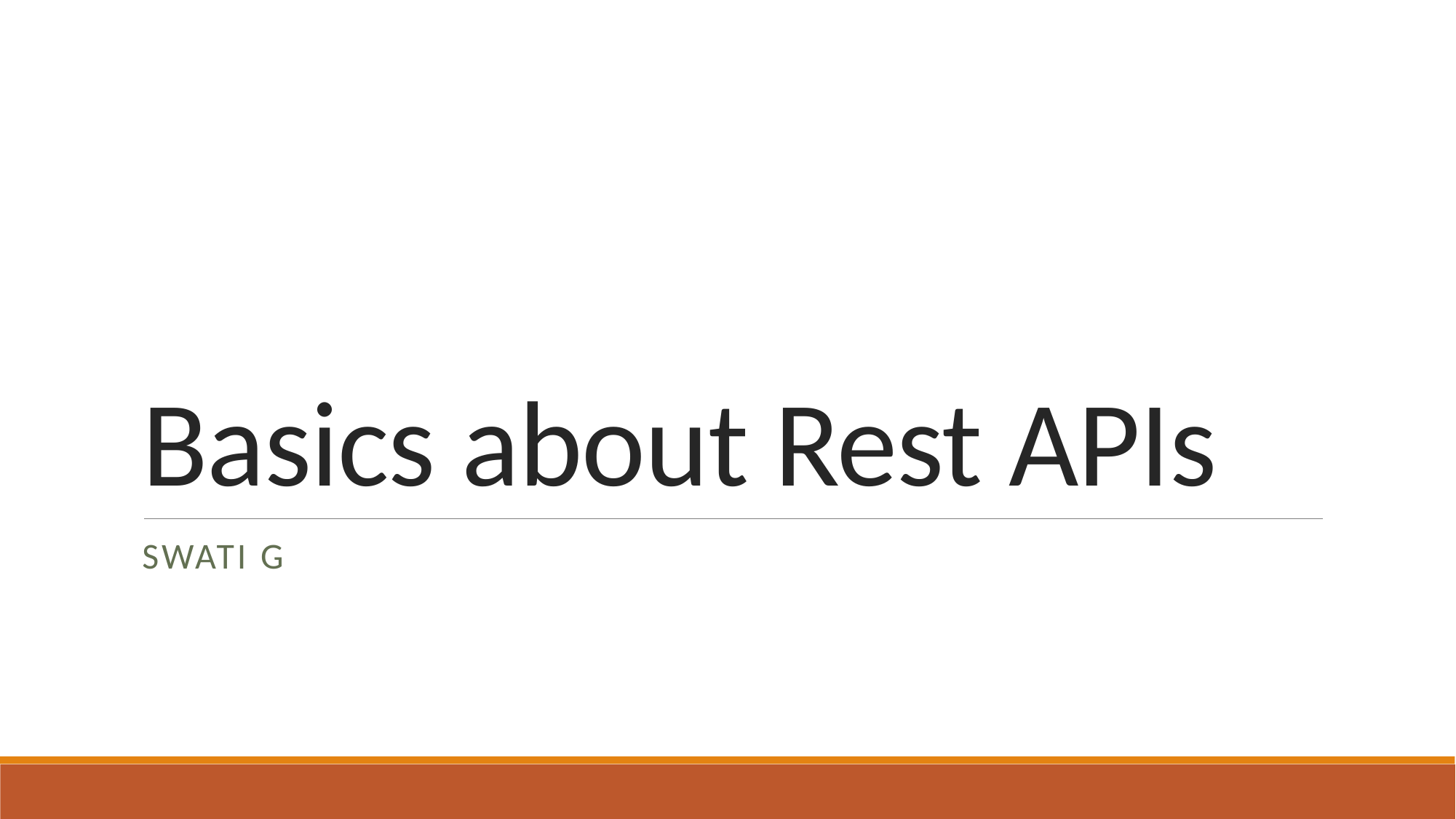

# Basics about Rest APIs
Swati G